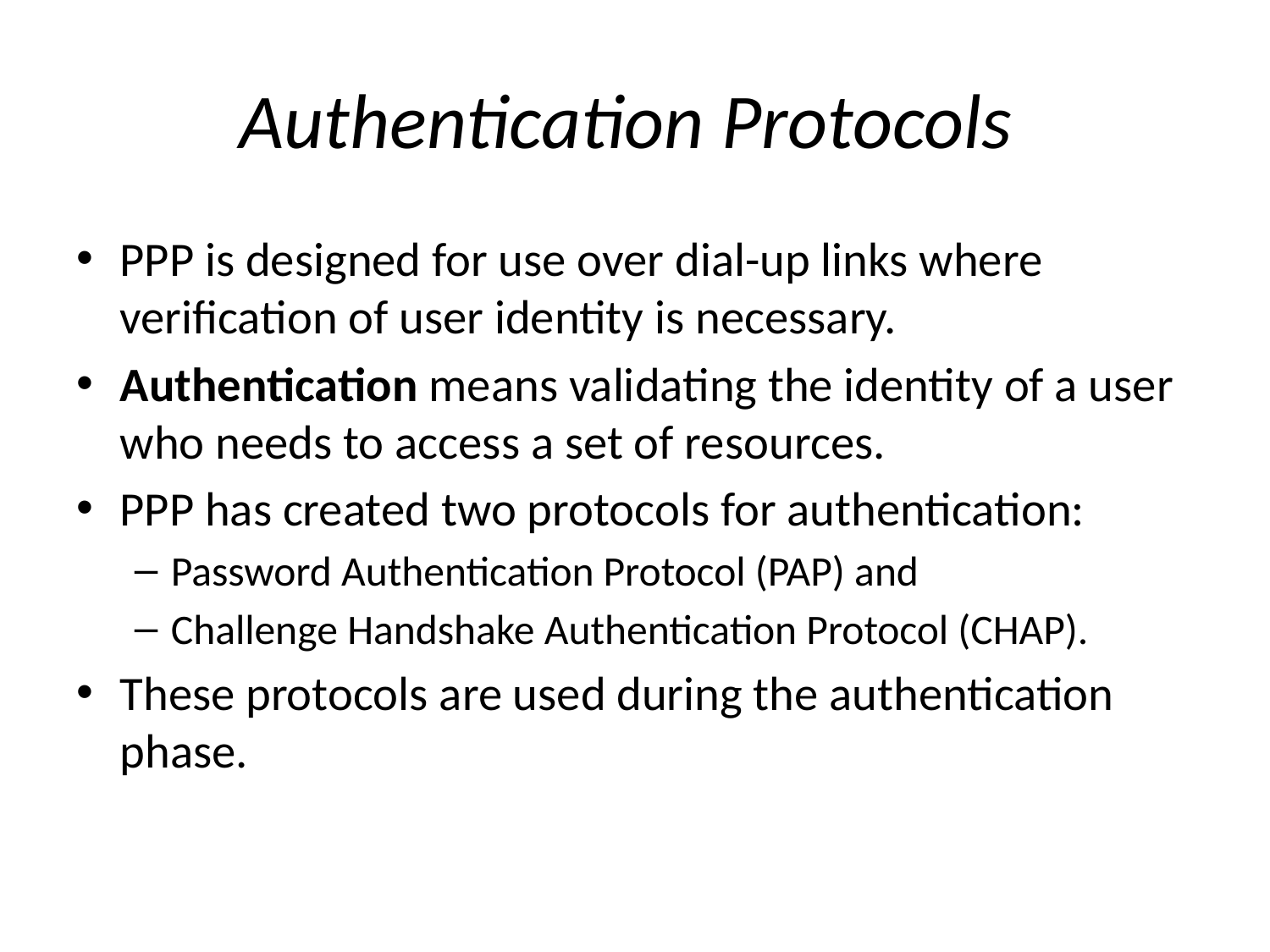

# Authentication Protocols
PPP is designed for use over dial-up links where verification of user identity is necessary.
Authentication means validating the identity of a user who needs to access a set of resources.
PPP has created two protocols for authentication:
Password Authentication Protocol (PAP) and
Challenge Handshake Authentication Protocol (CHAP).
These protocols are used during the authentication phase.